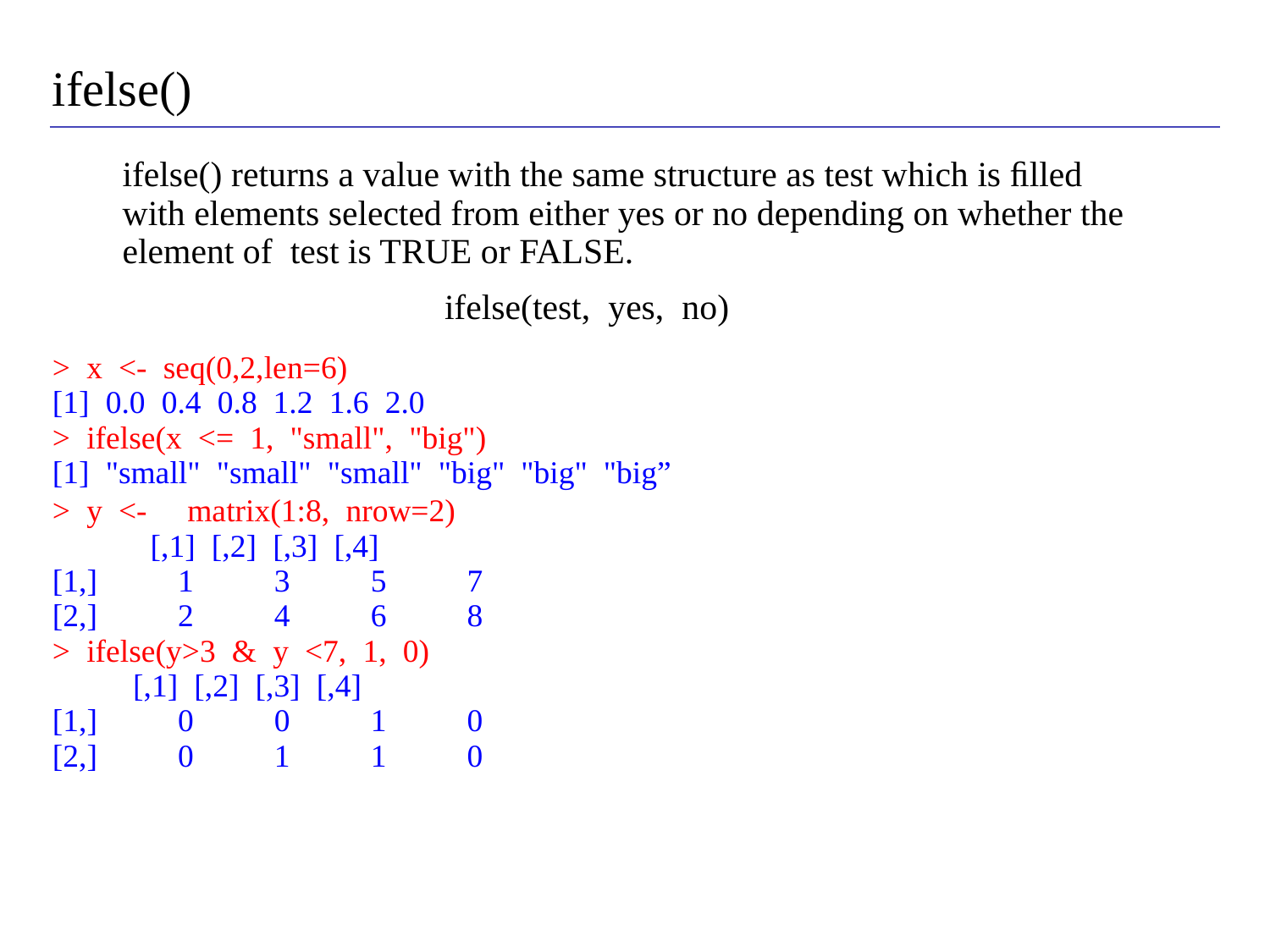

ifelse()

	ifelse() returns a value with the same structure as test which is ﬁlled
	with elements selected from either yes or no depending on whether the
	element of  test is TRUE or FALSE.
		ifelse(test,  yes,  no)
>  x  <-  seq(0,2,len=6)
[1]  0.0  0.4  0.8  1.2  1.6  2.0
>  ifelse(x  <=  1,  "small",  "big")
[1]  "small"  "small"  "small"  "big"  "big"  "big”
>  y  <-     matrix(1:8,  nrow=2)
		[,1]  [,2]  [,3]  [,4]
[1,]          1          3          5          7
[2,]          2          4          6          8
>  ifelse(y>3  &  y  <7,  1,  0)
	[,1]  [,2]  [,3]  [,4]
[1,]          0          0          1          0
[2,]          0          1          1          0